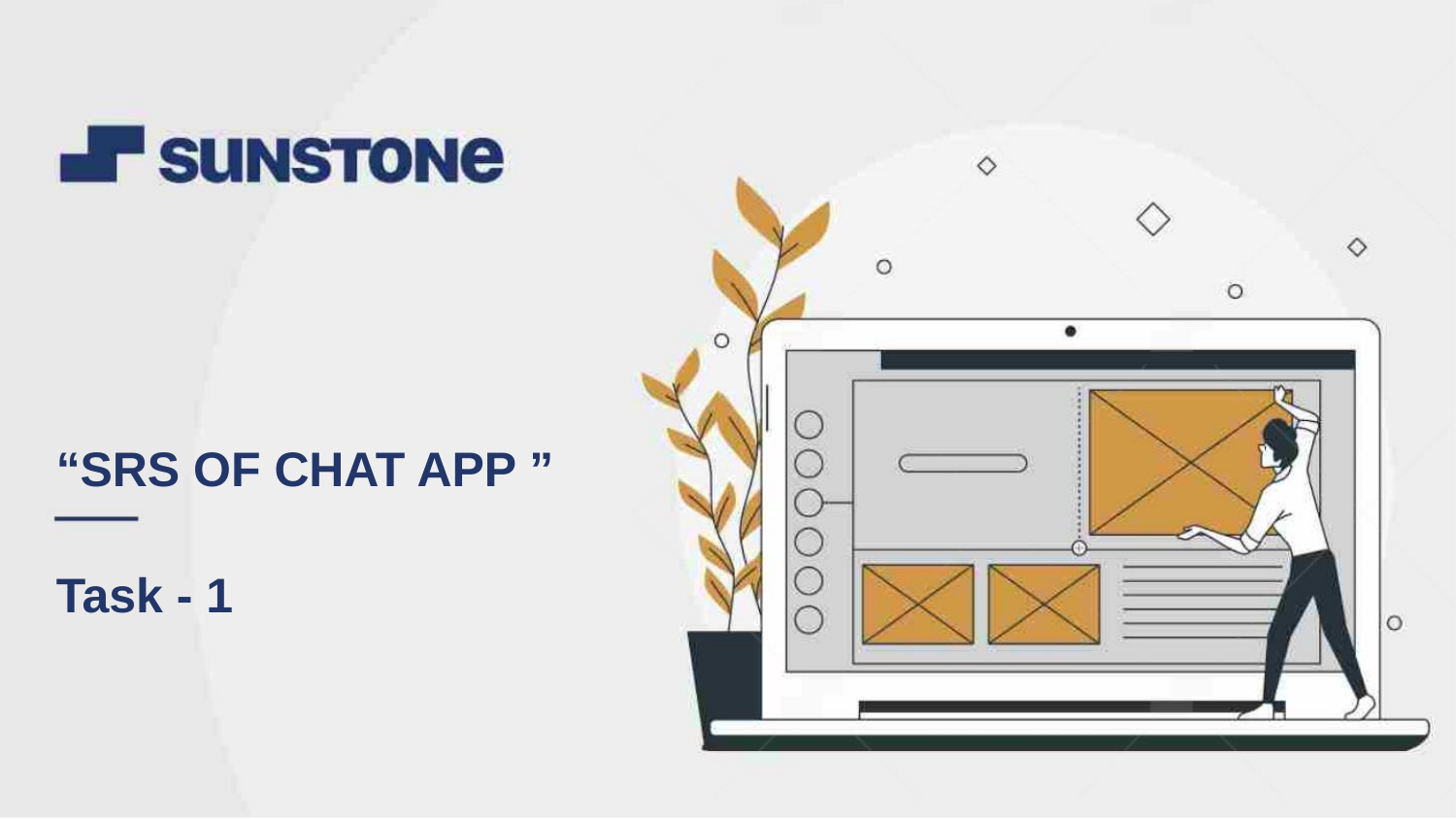

“SRS OF CHAT APP ”
Task - 1